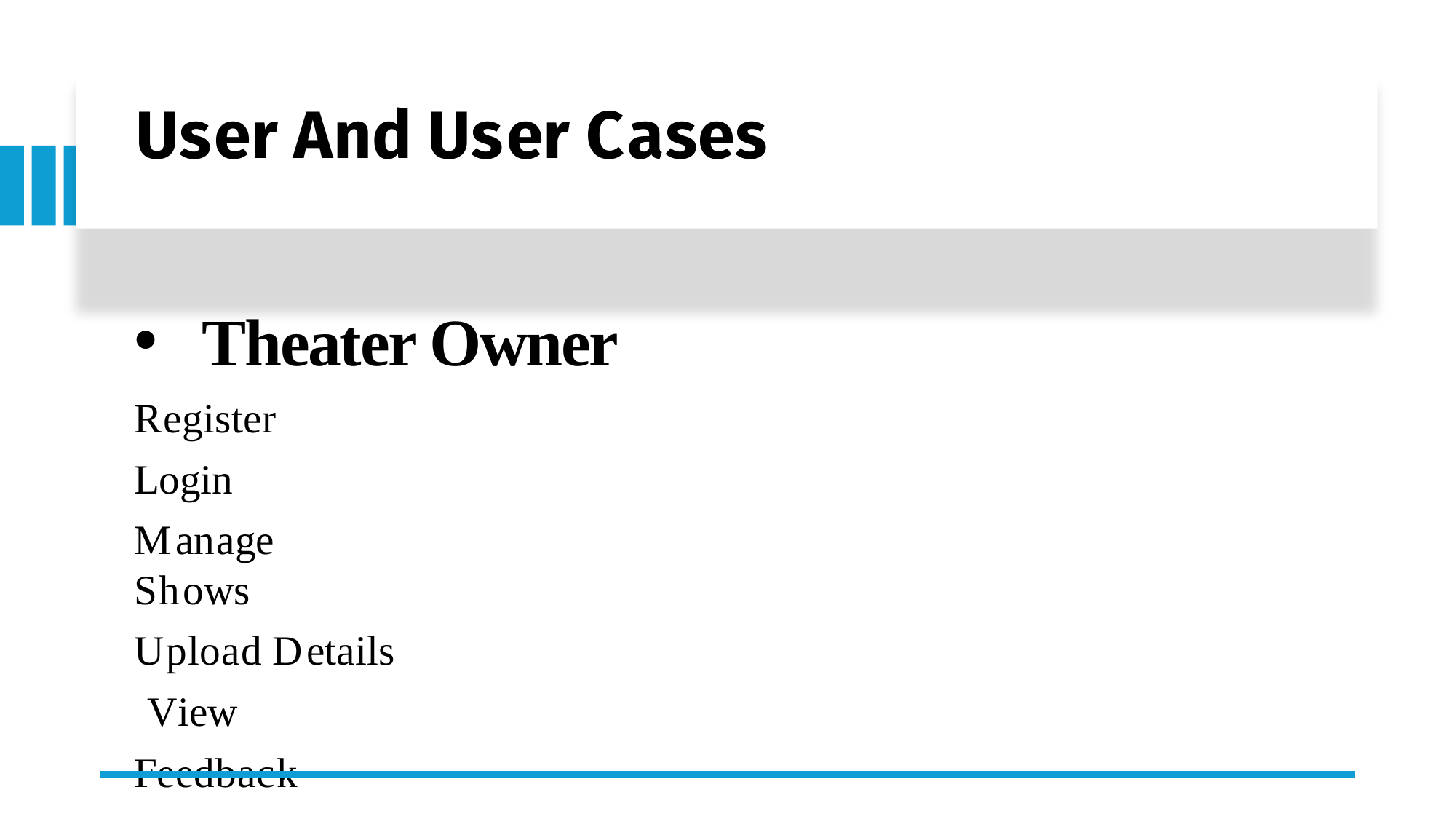

# User And User Cases
Theater Owner
Register  Login
Manage Shows
Upload Details  View Feedback